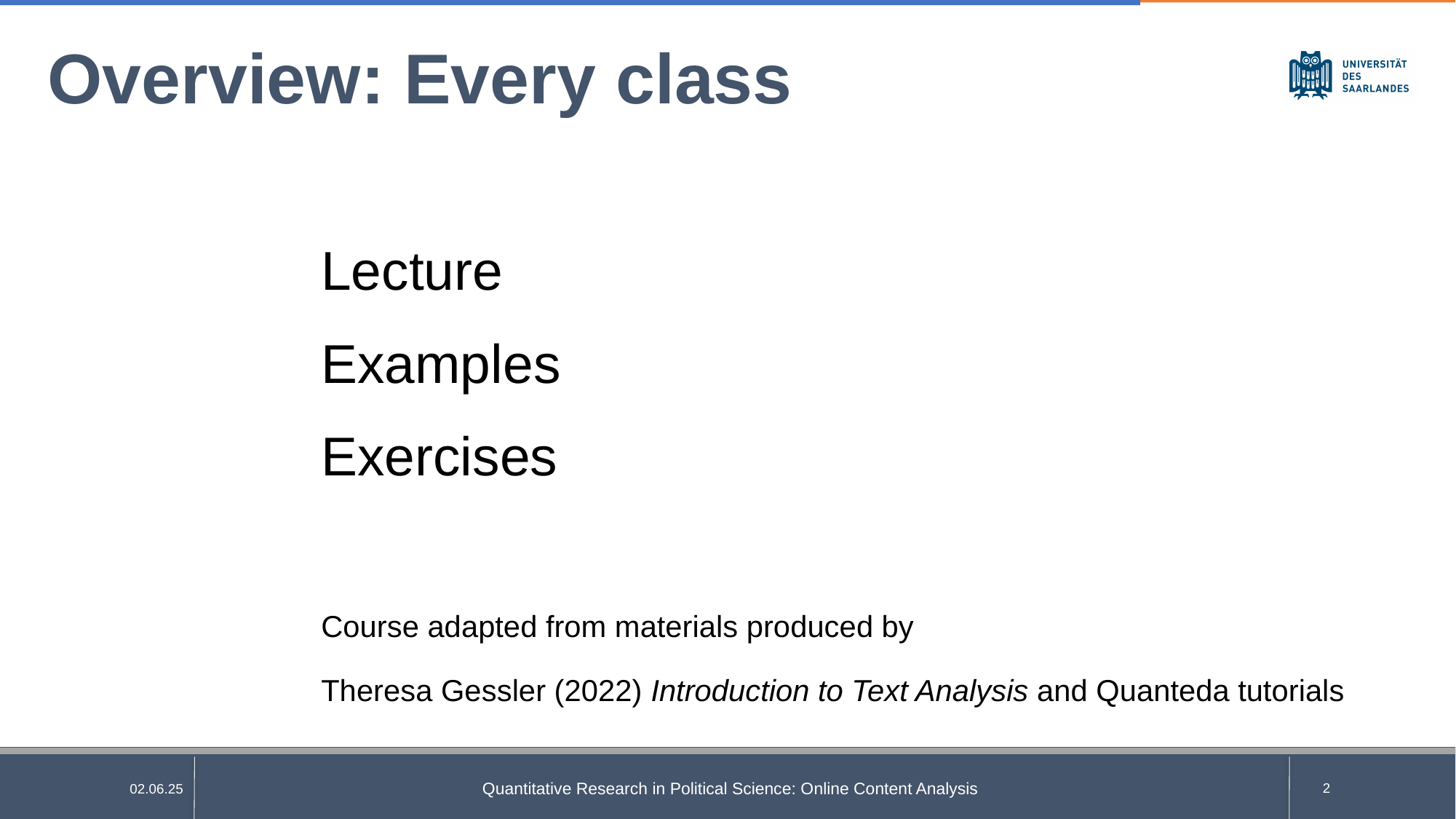

# Overview: Every class
Lecture
Examples
Exercises

Course adapted from materials produced by
Theresa Gessler (2022) Introduction to Text Analysis and Quanteda tutorials
Quantitative Research in Political Science: Online Content Analysis
2
02.06.25